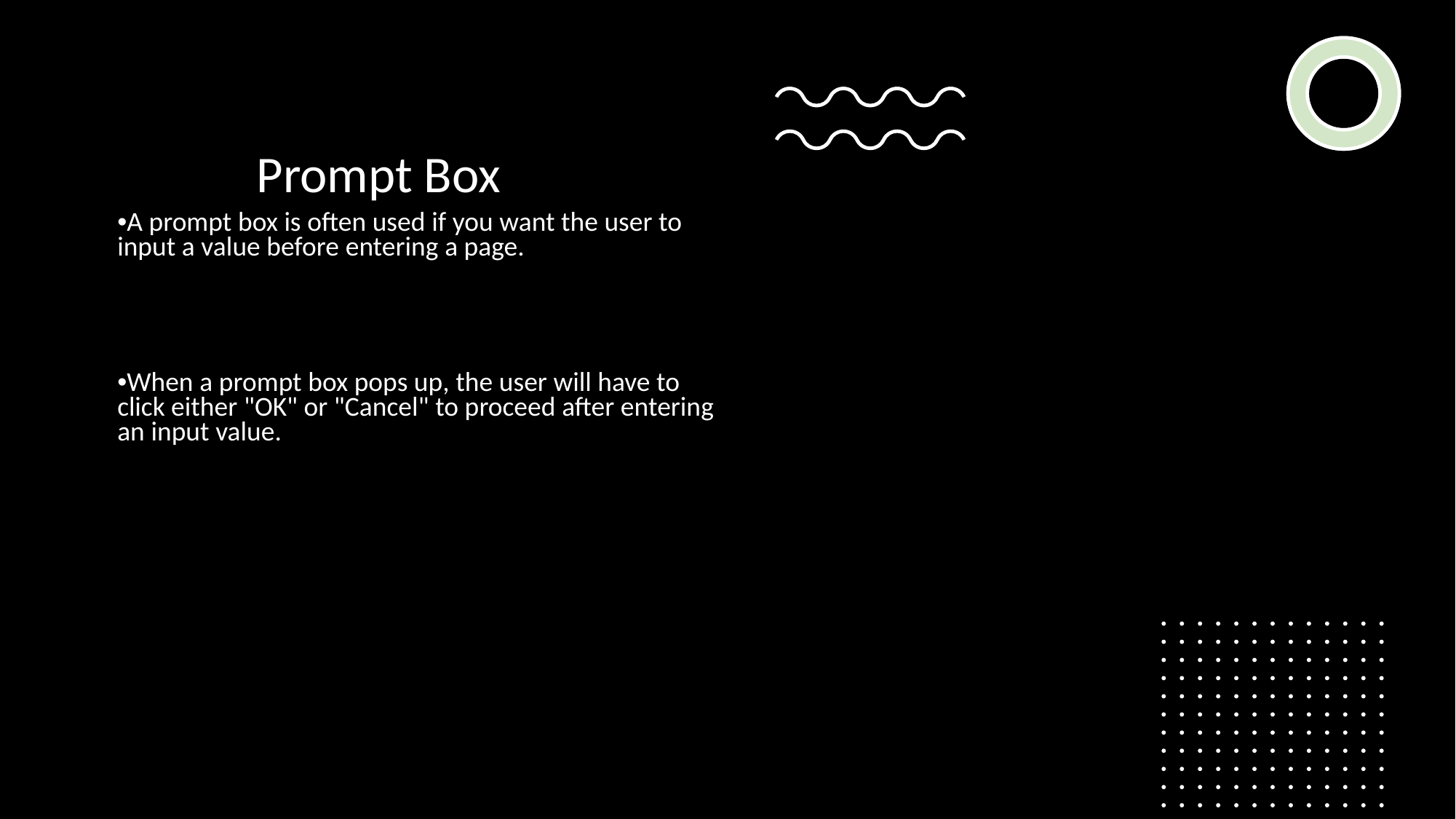

Prompt Box
A prompt box is often used if you want the user to input a value before entering a page.

When a prompt box pops up, the user will have to click either "OK" or "Cancel" to proceed after entering an input value.